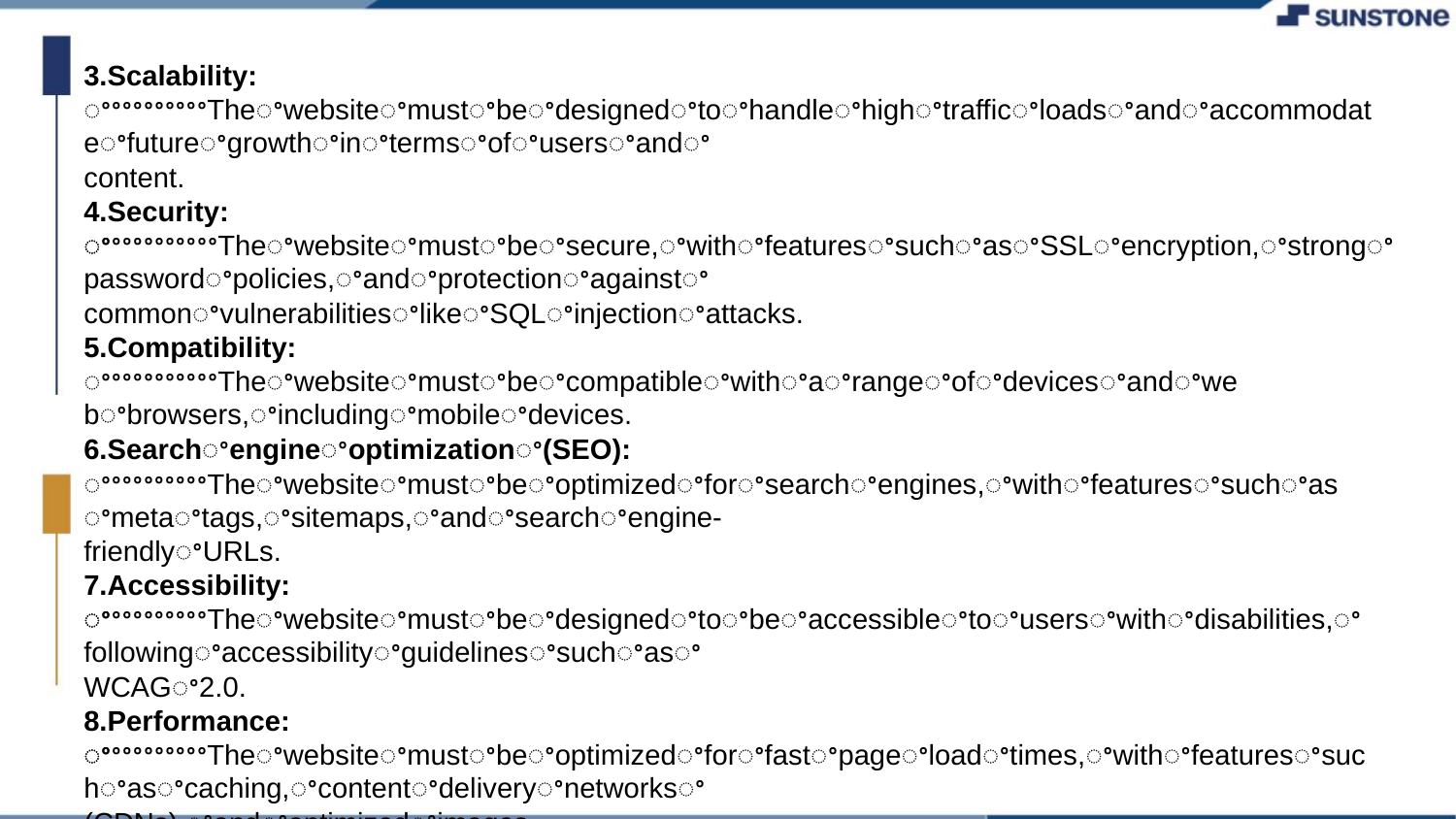

3.Scalability:
ꢀꢀꢀꢀꢀꢀꢀꢀꢀꢀTheꢀwebsiteꢀmustꢀbeꢀdesignedꢀtoꢀhandleꢀhighꢀtrafficꢀloadsꢀandꢀaccommodateꢀfutureꢀgrowthꢀinꢀtermsꢀofꢀusersꢀandꢀ
content.
4.Security:ꢀ
ꢀꢀꢀꢀꢀꢀꢀꢀꢀꢀꢀTheꢀwebsiteꢀmustꢀbeꢀsecure,ꢀwithꢀfeaturesꢀsuchꢀasꢀSSLꢀencryption,ꢀstrongꢀpasswordꢀpolicies,ꢀandꢀprotectionꢀagainstꢀ
commonꢀvulnerabilitiesꢀlikeꢀSQLꢀinjectionꢀattacks.
5.Compatibility:
ꢀꢀꢀꢀꢀꢀꢀꢀꢀꢀꢀTheꢀwebsiteꢀmustꢀbeꢀcompatibleꢀwithꢀaꢀrangeꢀofꢀdevicesꢀandꢀwebꢀbrowsers,ꢀincludingꢀmobileꢀdevices.
6.Searchꢀengineꢀoptimizationꢀ(SEO):
ꢀꢀꢀꢀꢀꢀꢀꢀꢀꢀTheꢀwebsiteꢀmustꢀbeꢀoptimizedꢀforꢀsearchꢀengines,ꢀwithꢀfeaturesꢀsuchꢀasꢀmetaꢀtags,ꢀsitemaps,ꢀandꢀsearchꢀengine-
friendlyꢀURLs.
7.Accessibility:ꢀ
ꢀꢀꢀꢀꢀꢀꢀꢀꢀꢀTheꢀwebsiteꢀmustꢀbeꢀdesignedꢀtoꢀbeꢀaccessibleꢀtoꢀusersꢀwithꢀdisabilities,ꢀfollowingꢀaccessibilityꢀguidelinesꢀsuchꢀasꢀ
WCAGꢀ2.0.
8.Performance:ꢀ
ꢀꢀꢀꢀꢀꢀꢀꢀꢀꢀTheꢀwebsiteꢀmustꢀbeꢀoptimizedꢀforꢀfastꢀpageꢀloadꢀtimes,ꢀwithꢀfeaturesꢀsuchꢀasꢀcaching,ꢀcontentꢀdeliveryꢀnetworksꢀ
(CDNs),ꢀandꢀoptimizedꢀimages.